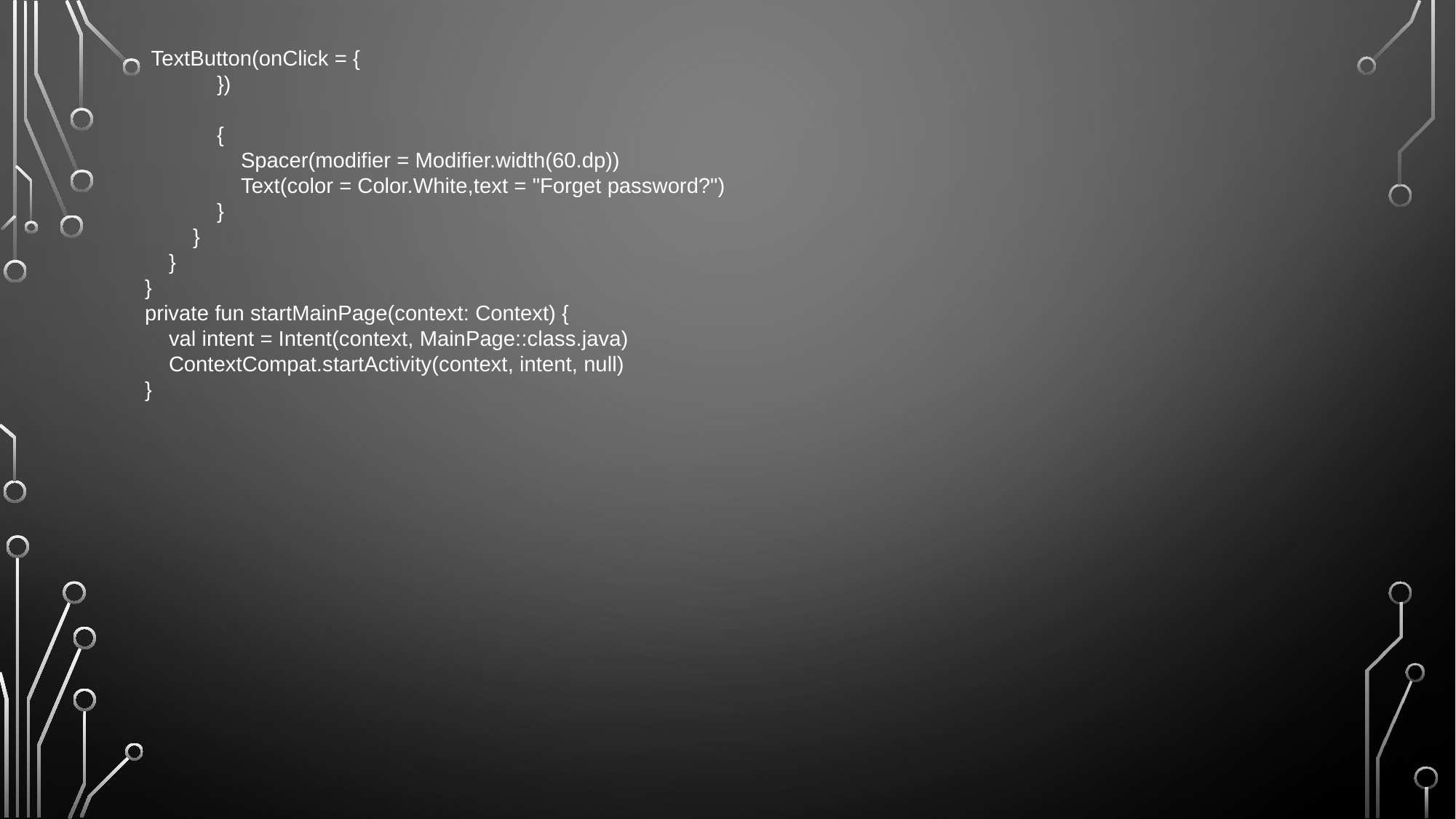

TextButton(onClick = {
            })

            {
                Spacer(modifier = Modifier.width(60.dp))
                Text(color = Color.White,text = "Forget password?")
            }
        }
    }
}
private fun startMainPage(context: Context) {
    val intent = Intent(context, MainPage::class.java)
    ContextCompat.startActivity(context, intent, null)
}